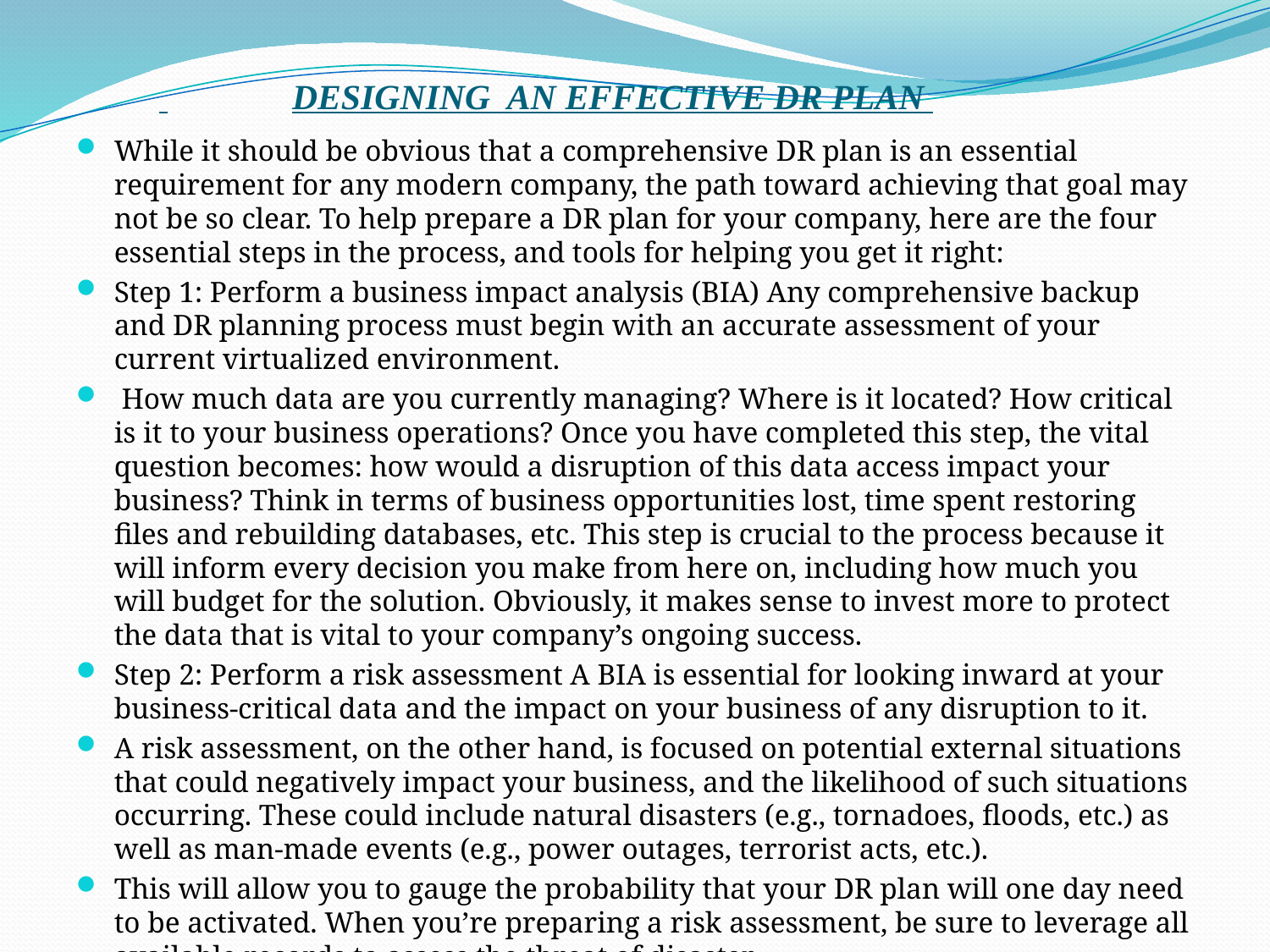

# DESIGNING  AN EFFECTIVE DR PLAN
While it should be obvious that a comprehensive DR plan is an essential requirement for any modern company, the path toward achieving that goal may not be so clear. To help prepare a DR plan for your company, here are the four essential steps in the process, and tools for helping you get it right:
Step 1: Perform a business impact analysis (BIA) Any comprehensive backup and DR planning process must begin with an accurate assessment of your current virtualized environment.
 How much data are you currently managing? Where is it located? How critical is it to your business operations? Once you have completed this step, the vital question becomes: how would a disruption of this data access impact your business? Think in terms of business opportunities lost, time spent restoring files and rebuilding databases, etc. This step is crucial to the process because it will inform every decision you make from here on, including how much you will budget for the solution. Obviously, it makes sense to invest more to protect the data that is vital to your company’s ongoing success.
Step 2: Perform a risk assessment A BIA is essential for looking inward at your business-critical data and the impact on your business of any disruption to it.
A risk assessment, on the other hand, is focused on potential external situations that could negatively impact your business, and the likelihood of such situations occurring. These could include natural disasters (e.g., tornadoes, floods, etc.) as well as man-made events (e.g., power outages, terrorist acts, etc.).
This will allow you to gauge the probability that your DR plan will one day need to be activated. When you’re preparing a risk assessment, be sure to leverage all available records to assess the threat of disaster.